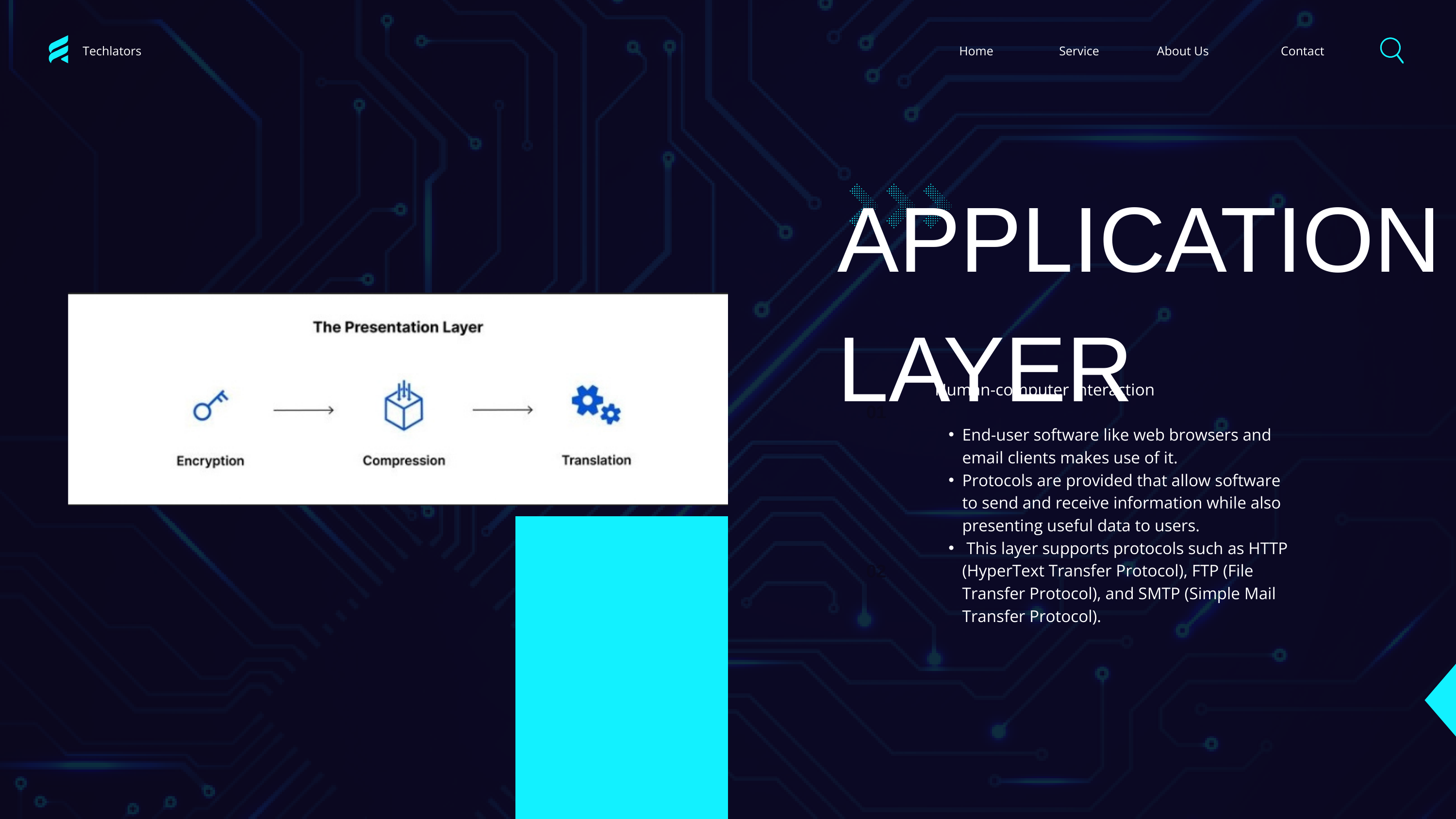

Techlators
Home
Service
About Us
Contact
APPLICATION LAYER

Human-computer interaction

End-user software like web browsers and email clients makes use of it.
Protocols are provided that allow software to send and receive information while also presenting useful data to users.
 This layer supports protocols such as HTTP (HyperText Transfer Protocol), FTP (File Transfer Protocol), and SMTP (Simple Mail Transfer Protocol).
01

02